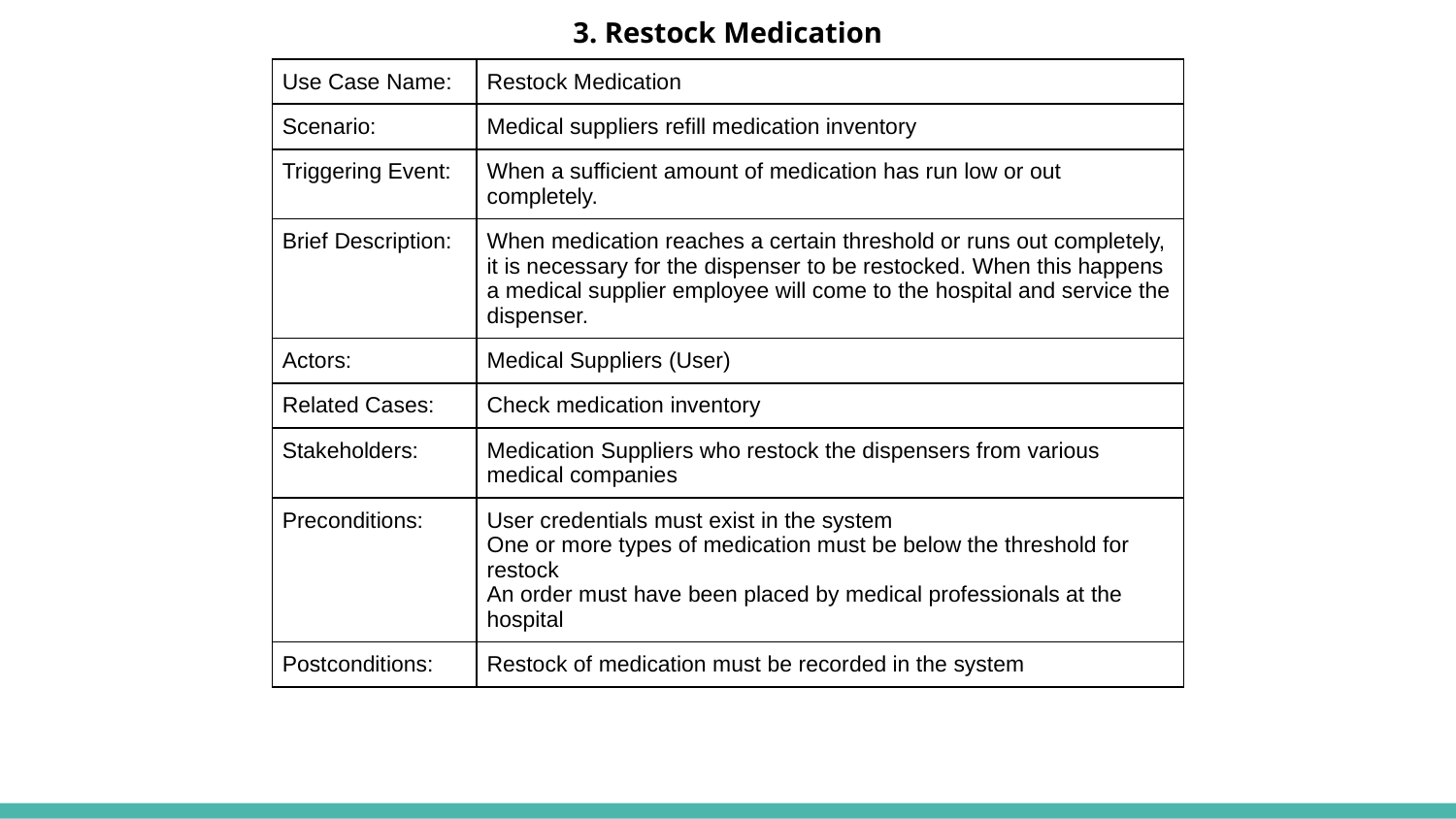

3. Restock Medication
| Use Case Name: | Restock Medication |
| --- | --- |
| Scenario: | Medical suppliers refill medication inventory |
| Triggering Event: | When a sufficient amount of medication has run low or out completely. |
| Brief Description: | When medication reaches a certain threshold or runs out completely, it is necessary for the dispenser to be restocked. When this happens a medical supplier employee will come to the hospital and service the dispenser. |
| Actors: | Medical Suppliers (User) |
| Related Cases: | Check medication inventory |
| Stakeholders: | Medication Suppliers who restock the dispensers from various medical companies |
| Preconditions: | User credentials must exist in the system One or more types of medication must be below the threshold for restock An order must have been placed by medical professionals at the hospital |
| Postconditions: | Restock of medication must be recorded in the system |